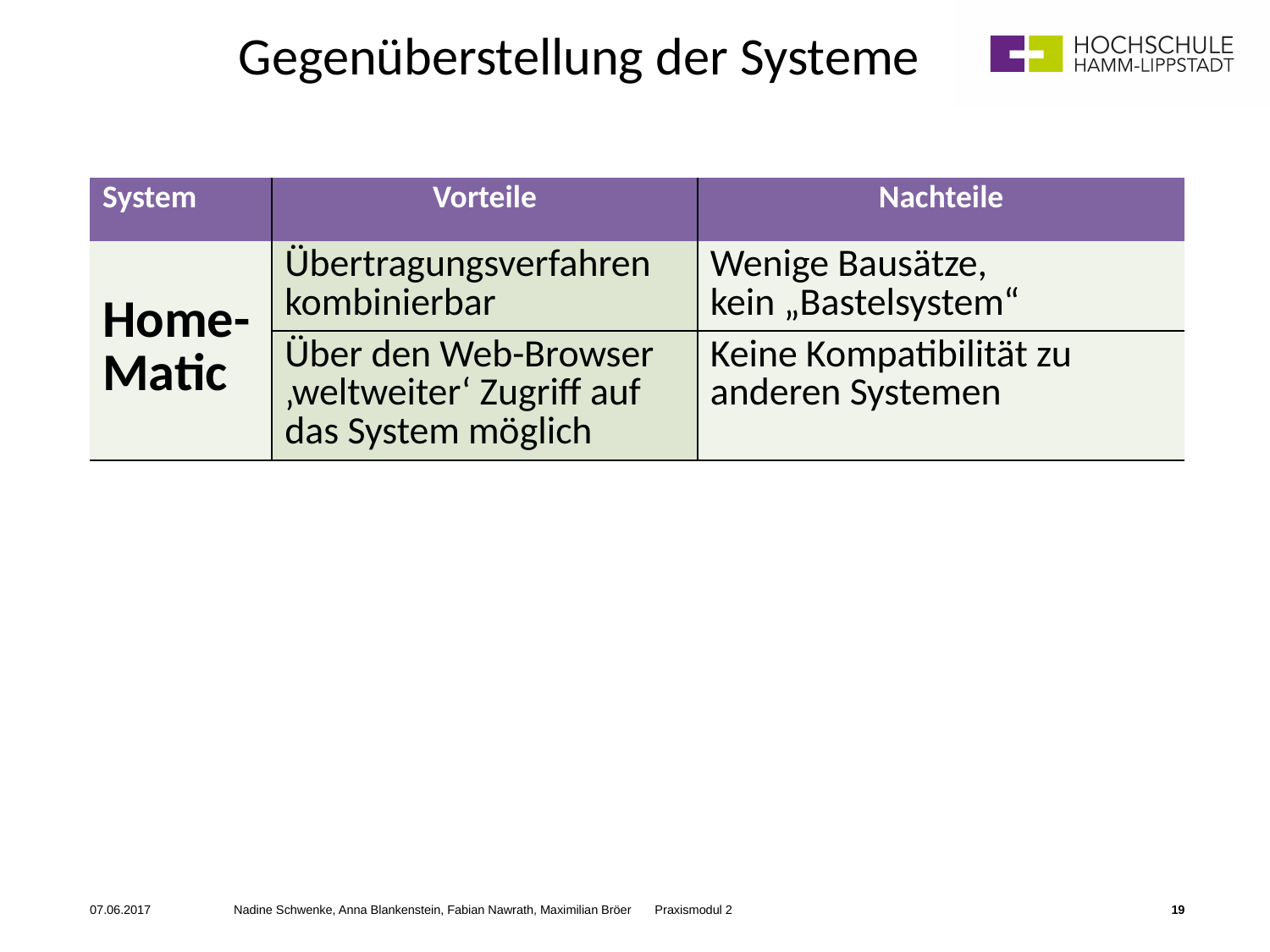

Gegenüberstellung der Systeme
| System | Vorteile | Nachteile |
| --- | --- | --- |
| Home-Matic | Übertragungsverfahren kombinierbar | Wenige Bausätze, kein „Bastelsystem“ |
|  | Über den Web-Browser ‚weltweiter‘ Zugriff auf das System möglich | Keine Kompatibilität zu anderen Systemen |
07.06.2017	     Nadine Schwenke, Anna Blankenstein, Fabian Nawrath, Maximilian Bröer       Praxismodul 2
19